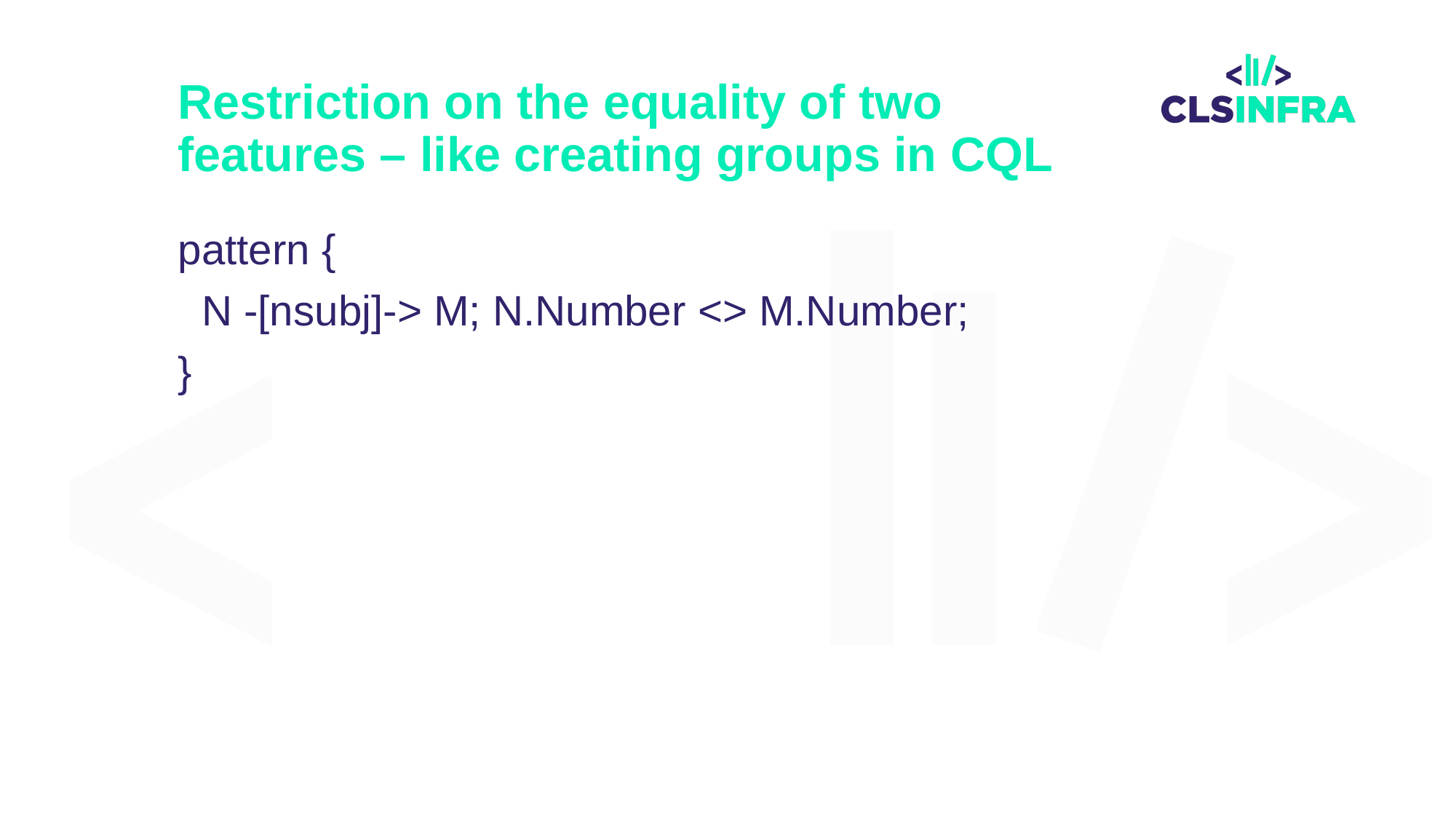

# Restriction on the equality of two features – like creating groups in CQL
pattern {
  N -[nsubj]-> M; N.Number <> M.Number;
}